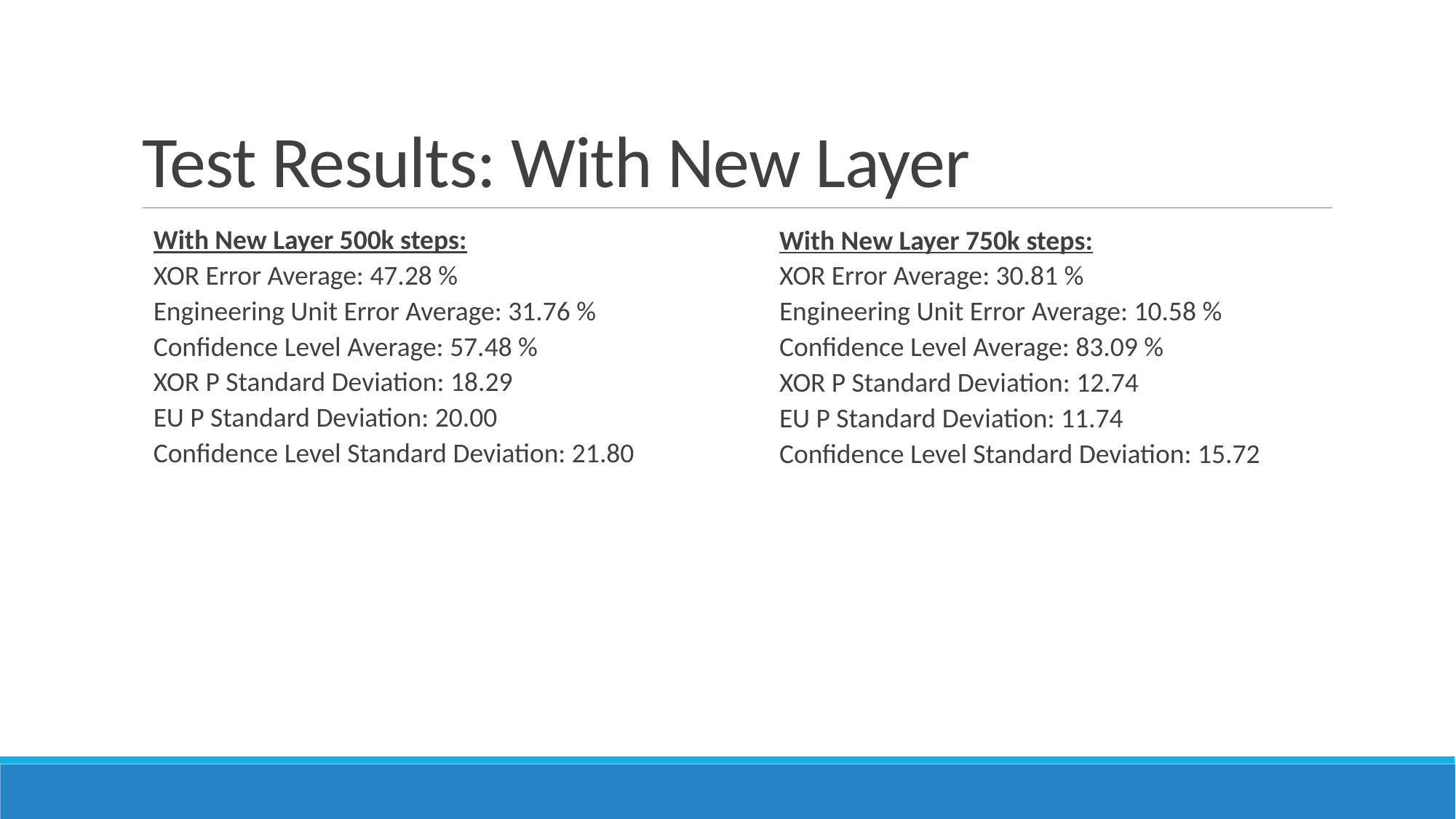

# Test Results: With New Layer
With New Layer 500k steps:
XOR Error Average: 47.28 %
Engineering Unit Error Average: 31.76 %
Confidence Level Average: 57.48 %
XOR P Standard Deviation: 18.29
EU P Standard Deviation: 20.00
Confidence Level Standard Deviation: 21.80
With New Layer 750k steps:
XOR Error Average: 30.81 %
Engineering Unit Error Average: 10.58 %
Confidence Level Average: 83.09 %
XOR P Standard Deviation: 12.74
EU P Standard Deviation: 11.74
Confidence Level Standard Deviation: 15.72